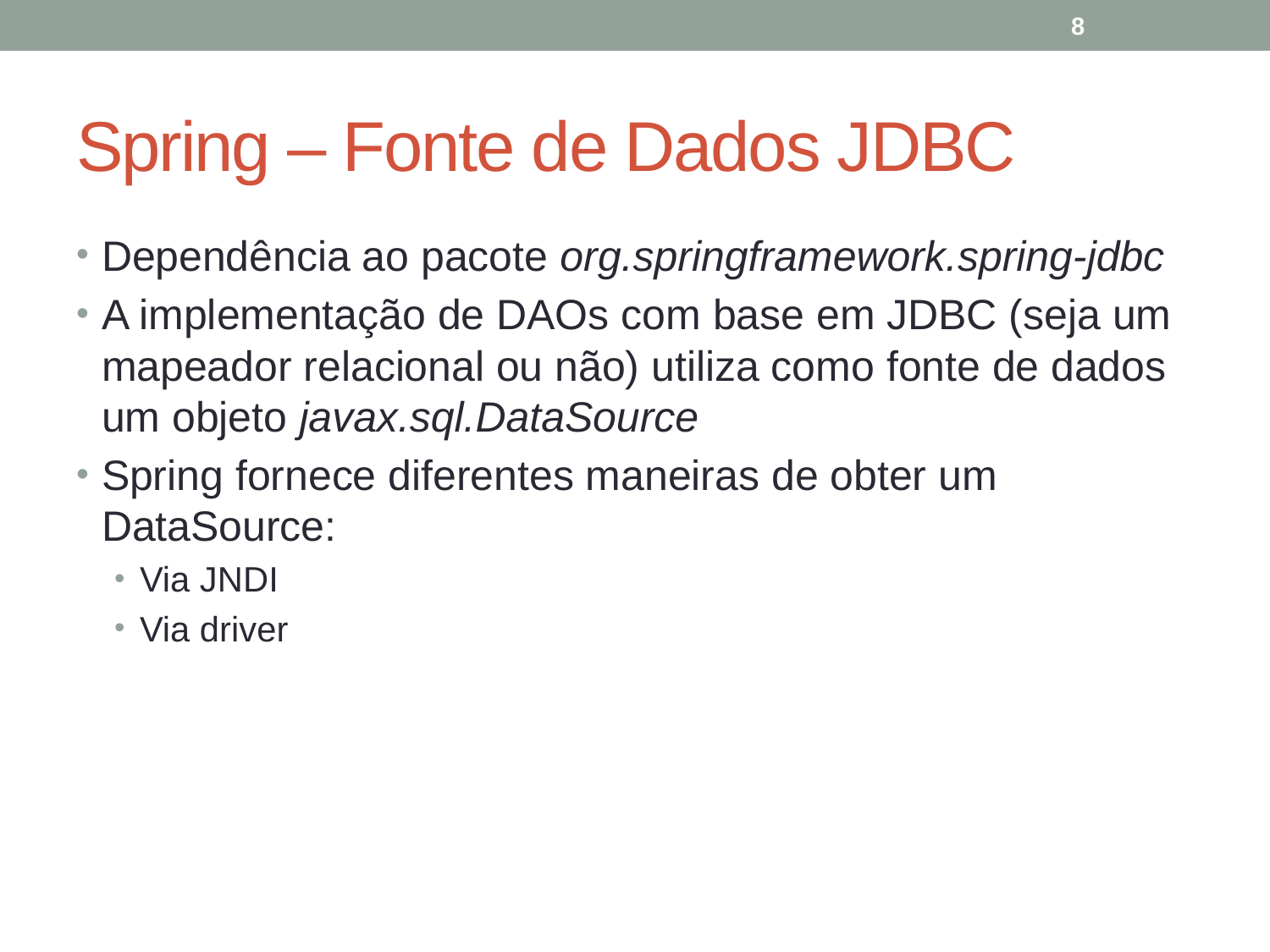

8
# Spring – Fonte de Dados JDBC
Dependência ao pacote org.springframework.spring-jdbc
A implementação de DAOs com base em JDBC (seja um mapeador relacional ou não) utiliza como fonte de dados um objeto javax.sql.DataSource
Spring fornece diferentes maneiras de obter um DataSource:
Via JNDI
Via driver